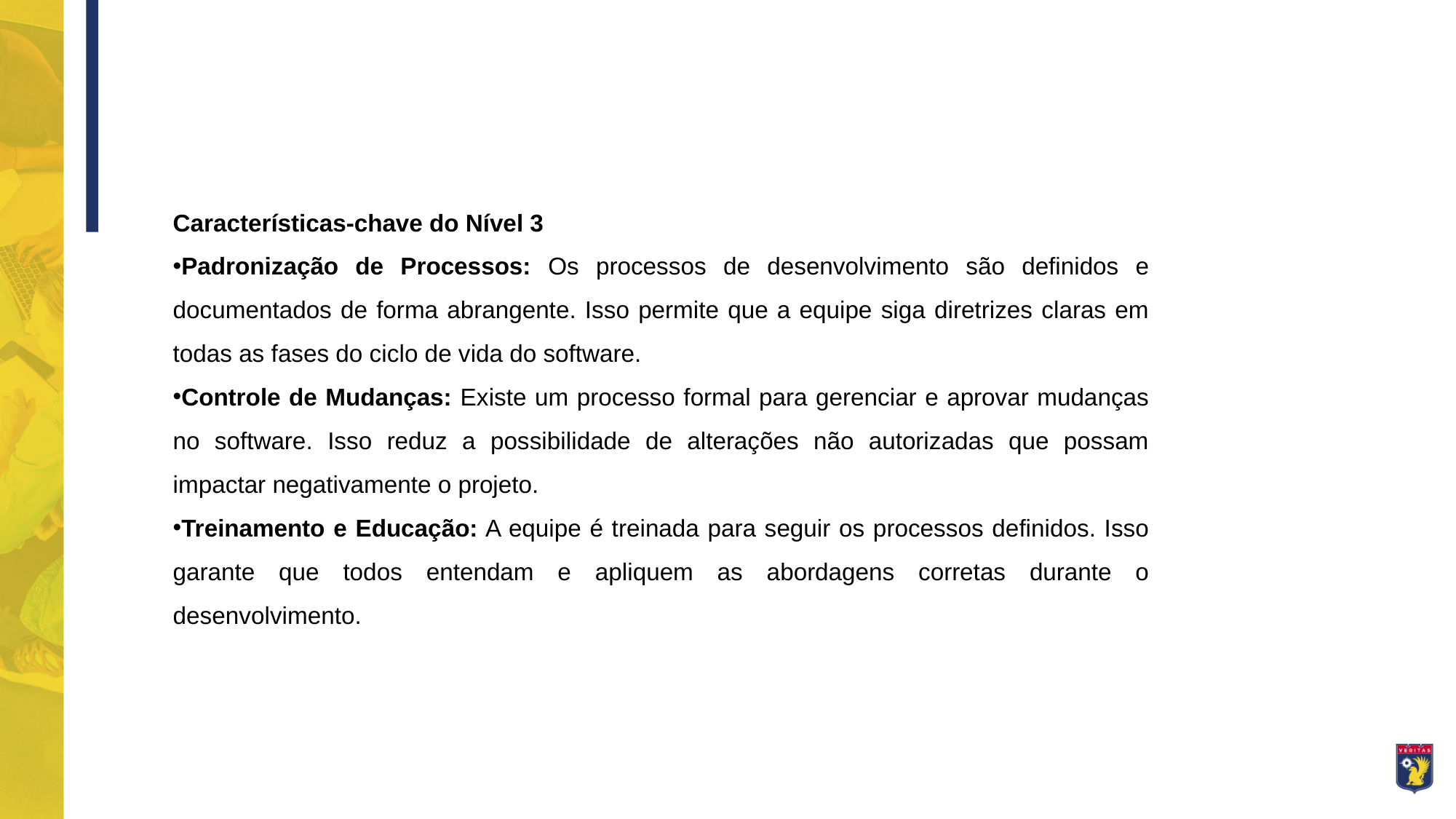

Características-chave do Nível 3
Padronização de Processos: Os processos de desenvolvimento são definidos e documentados de forma abrangente. Isso permite que a equipe siga diretrizes claras em todas as fases do ciclo de vida do software.
Controle de Mudanças: Existe um processo formal para gerenciar e aprovar mudanças no software. Isso reduz a possibilidade de alterações não autorizadas que possam impactar negativamente o projeto.
Treinamento e Educação: A equipe é treinada para seguir os processos definidos. Isso garante que todos entendam e apliquem as abordagens corretas durante o desenvolvimento.